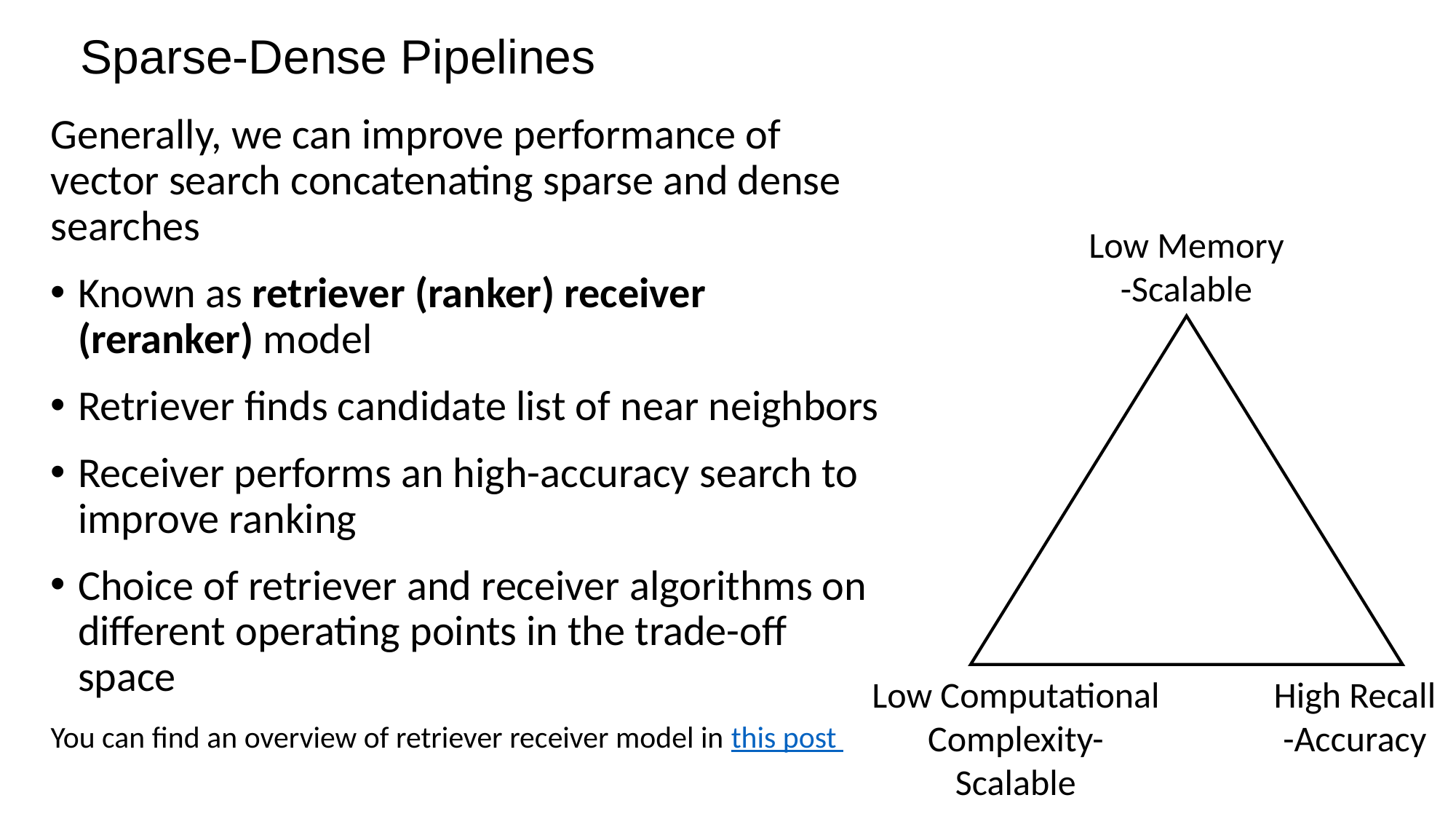

# Sparse-Dense Pipelines
Generally, we can improve performance of vector search concatenating sparse and dense searches
Known as retriever (ranker) receiver (reranker) model
Retriever finds candidate list of near neighbors
Receiver performs an high-accuracy search to improve ranking
Choice of retriever and receiver algorithms on different operating points in the trade-off space
You can find an overview of retriever receiver model in this post
Low Memory -Scalable

Low Computational Complexity-Scalable
High Recall -Accuracy